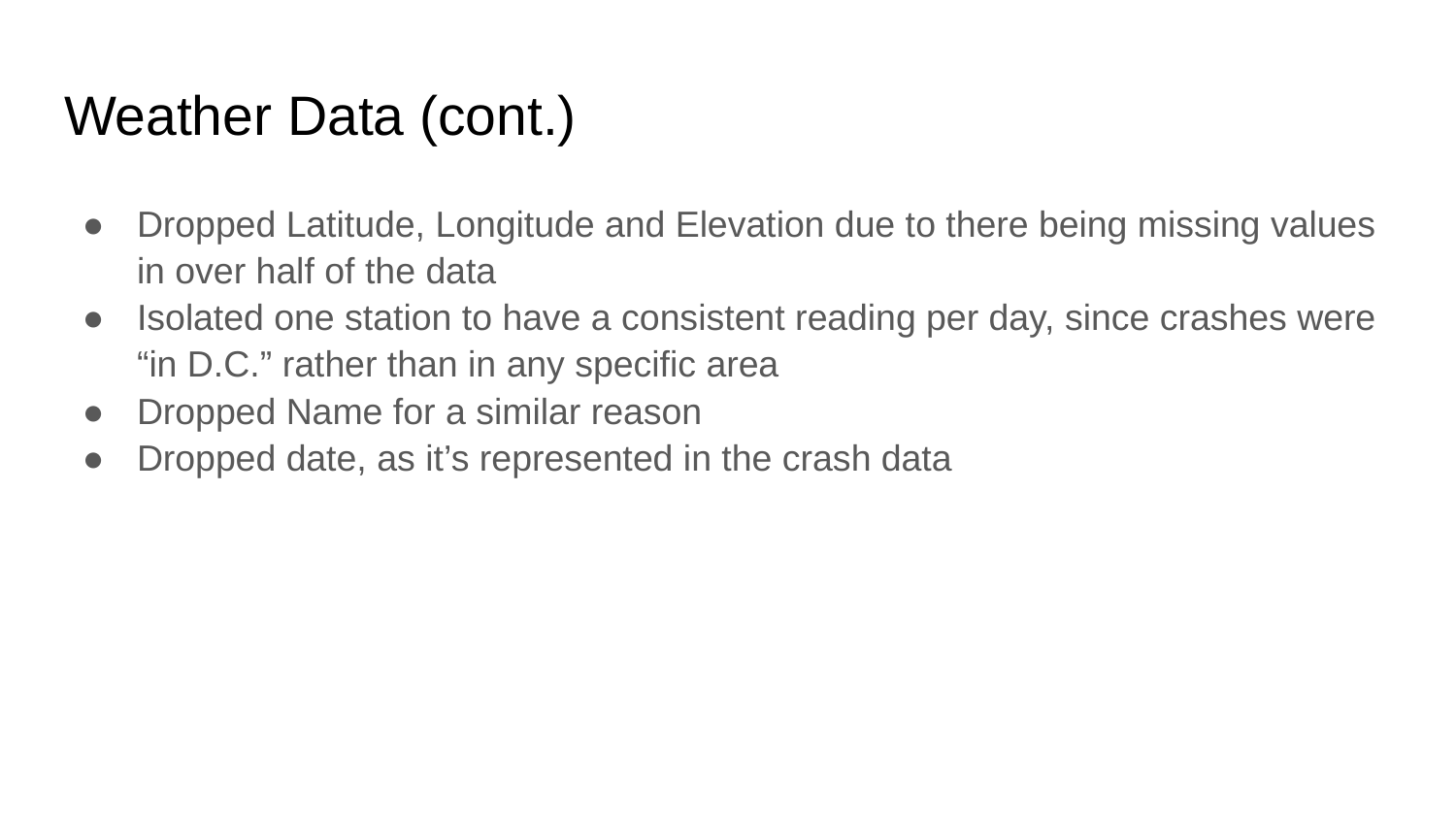

# Weather Data (cont.)
Dropped Latitude, Longitude and Elevation due to there being missing values in over half of the data
Isolated one station to have a consistent reading per day, since crashes were “in D.C.” rather than in any specific area
Dropped Name for a similar reason
Dropped date, as it’s represented in the crash data